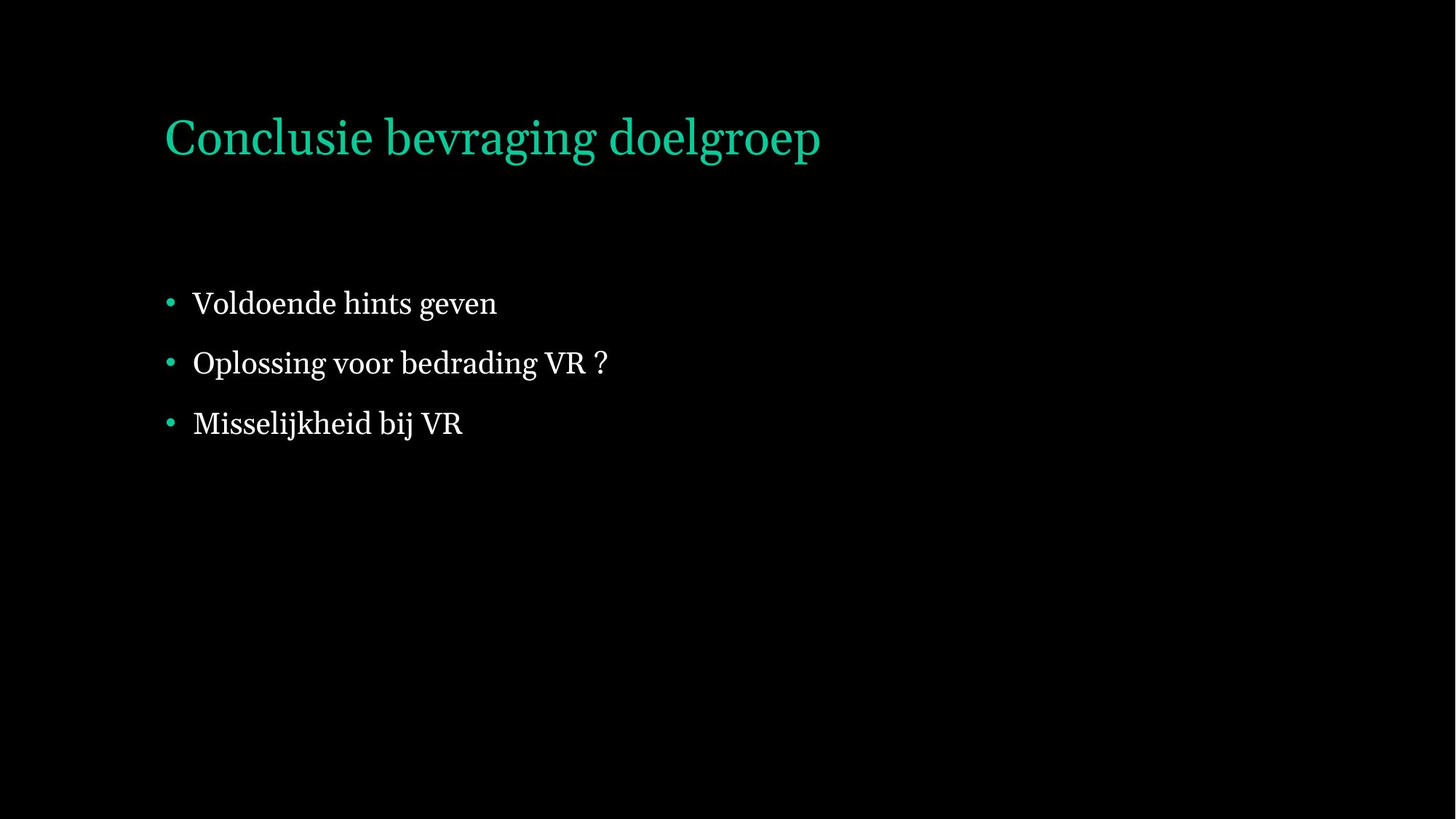

# Conclusie bevraging doelgroep

Voldoende hints geven
Oplossing voor bedrading VR ?
Misselijkheid bij VR